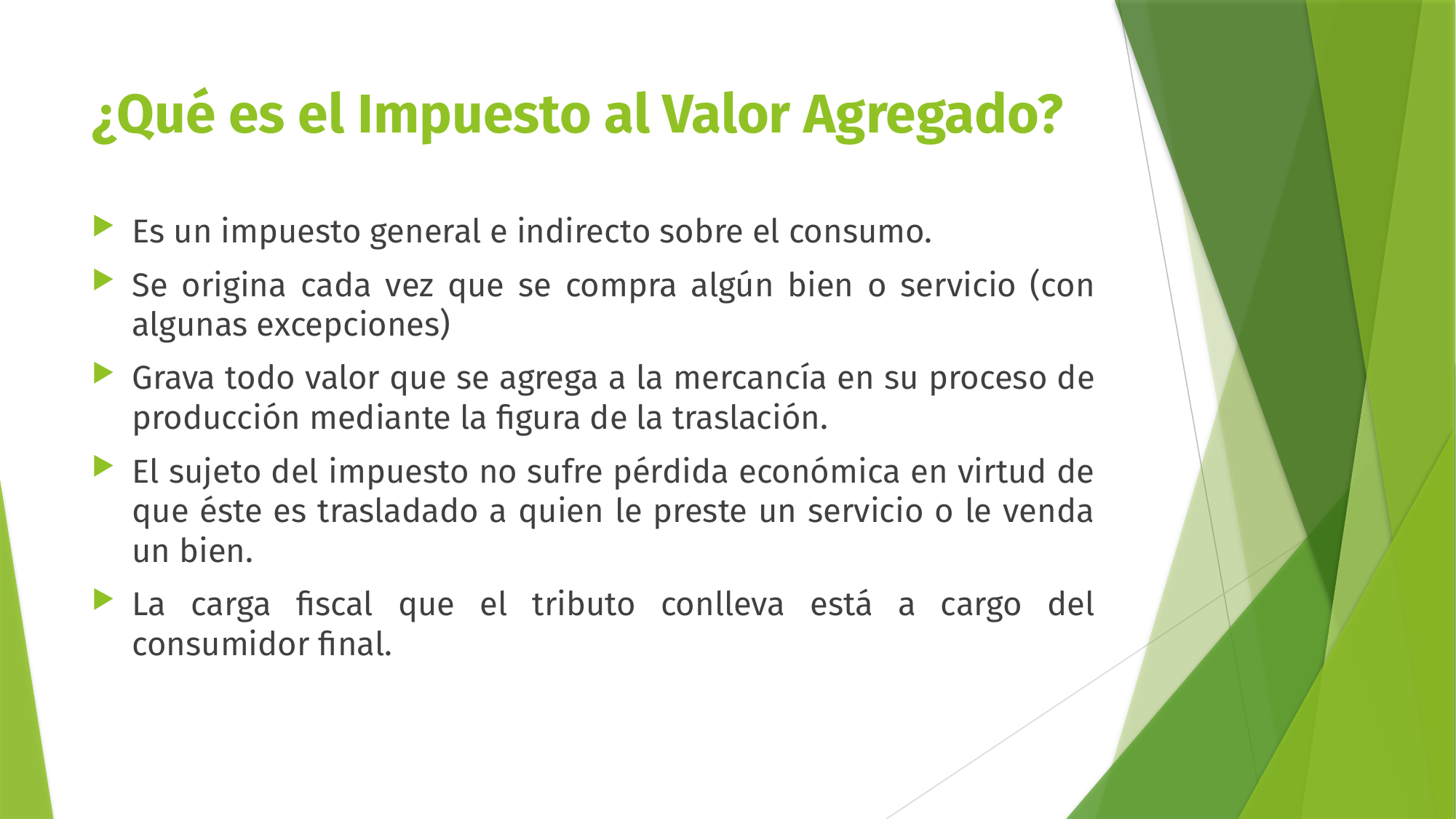

# ¿Qué es el Impuesto al Valor Agregado?
Es un impuesto general e indirecto sobre el consumo.
Se origina cada vez que se compra algún bien o servicio (con algunas excepciones)
Grava todo valor que se agrega a la mercancía en su proceso de producción mediante la figura de la traslación.
El sujeto del impuesto no sufre pérdida económica en virtud de que éste es trasladado a quien le preste un servicio o le venda un bien.
La carga fiscal que el tributo conlleva está a cargo del consumidor final.